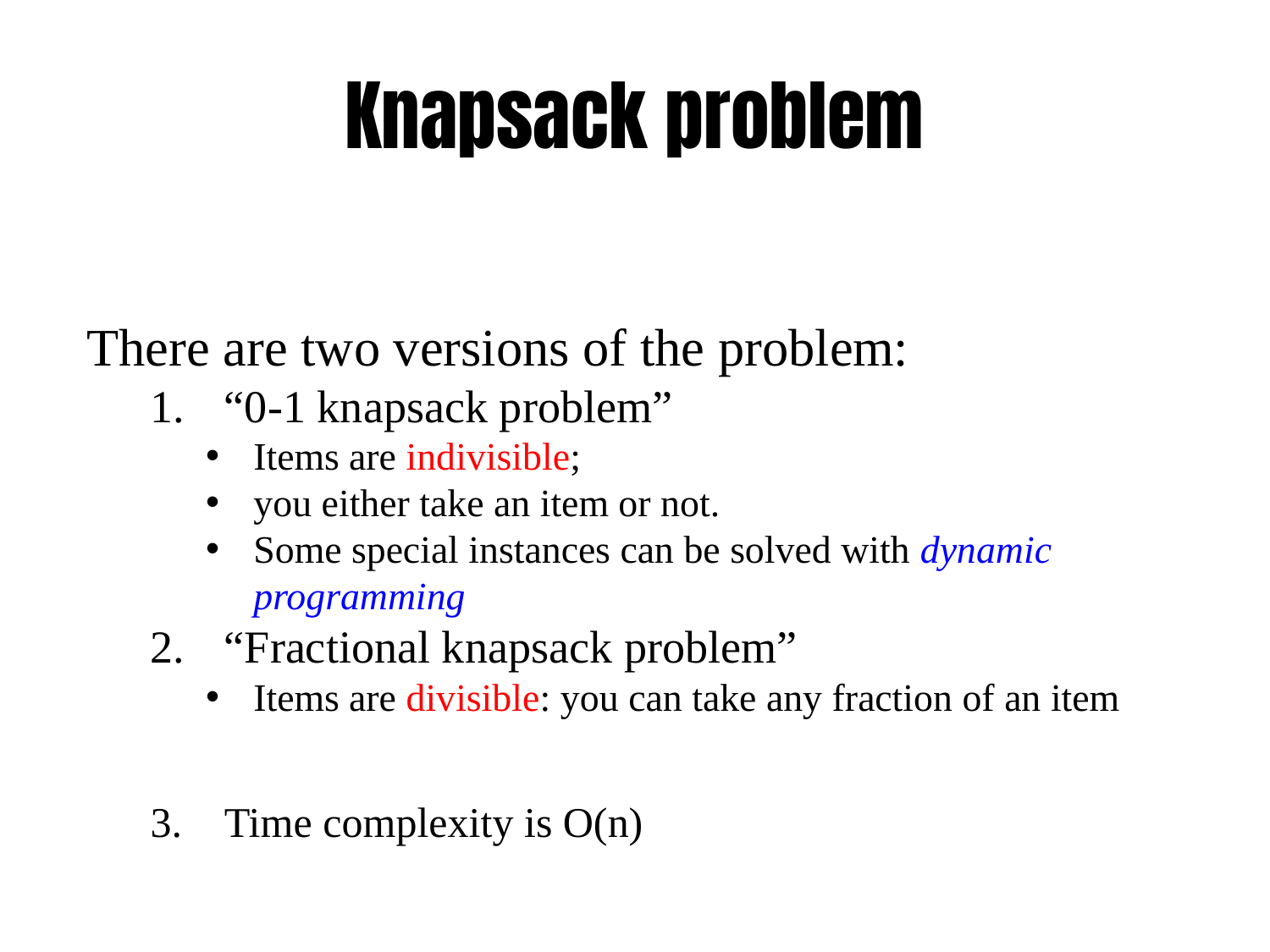

# Knapsack problem

There are two versions of the problem:
“0-1 knapsack problem”
Items are indivisible;
you either take an item or not.
Some special instances can be solved with dynamic programming
“Fractional knapsack problem”
Items are divisible: you can take any fraction of an item

Time complexity is O(n)